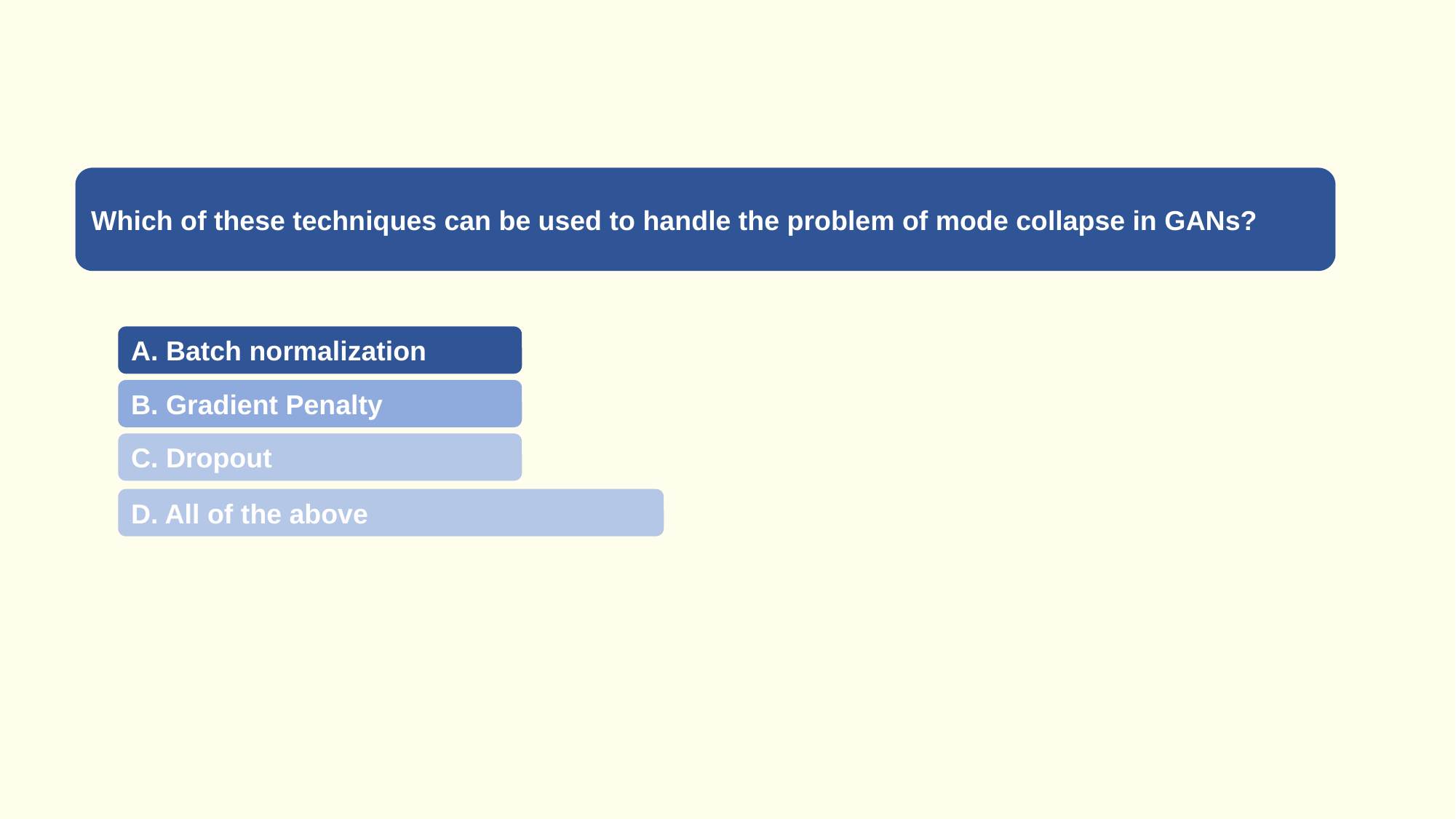

Which of these techniques can be used to handle the problem of mode collapse in GANs?
A. Batch normalization
B. Gradient Penalty
C. Dropout
D. All of the above